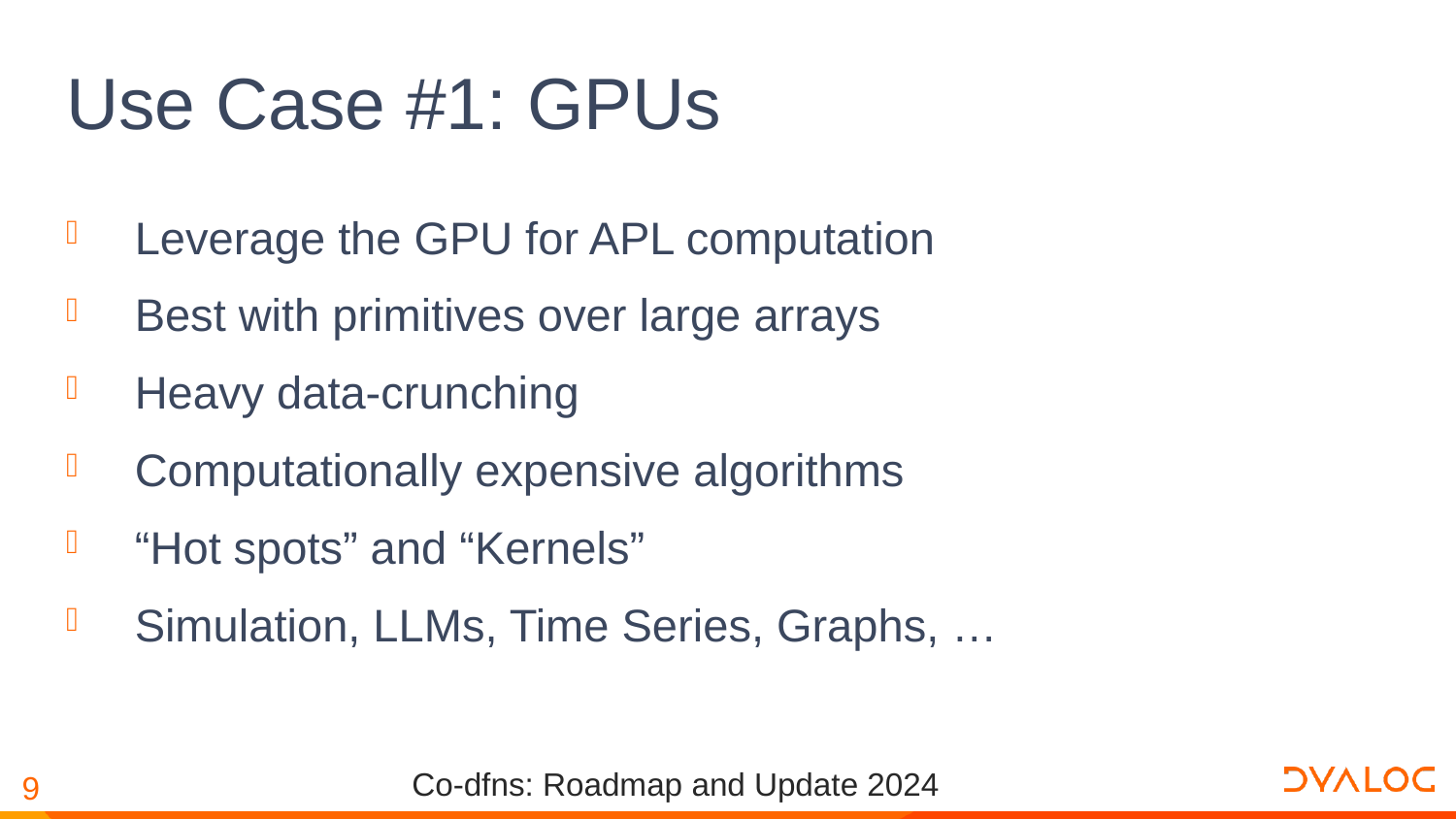

# Use Case #1: GPUs
Leverage the GPU for APL computation
Best with primitives over large arrays
Heavy data-crunching
Computationally expensive algorithms
“Hot spots” and “Kernels”
Simulation, LLMs, Time Series, Graphs, …